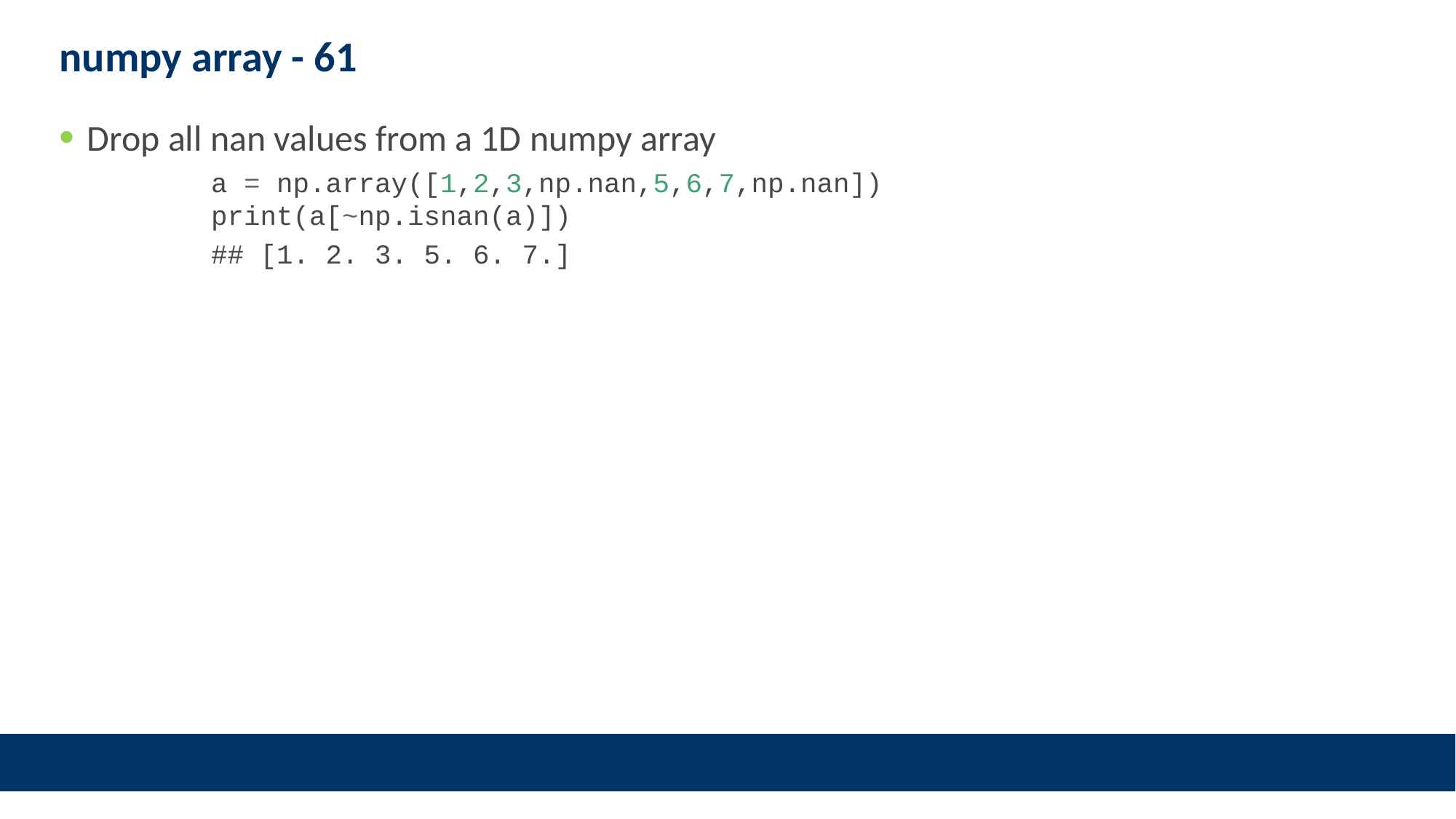

# numpy array - 61
Drop all nan values from a 1D numpy array
a = np.array([1,2,3,np.nan,5,6,7,np.nan])
print(a[~np.isnan(a)])
## [1. 2. 3. 5. 6. 7.]